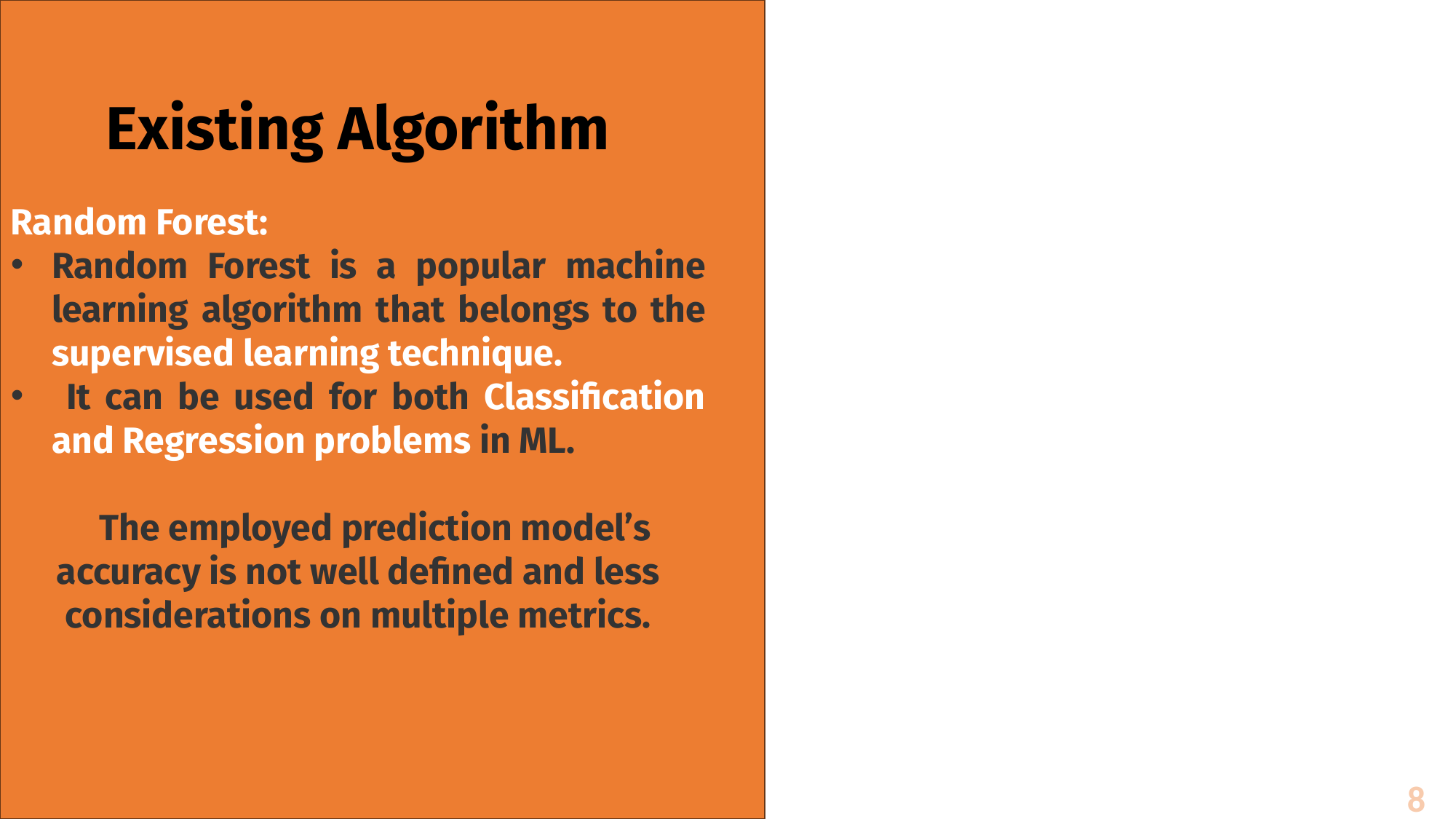

Existing Algorithm

Random Forest:
Random Forest is a popular machine learning algorithm that belongs to the supervised learning technique.
 It can be used for both Classification and Regression problems in ML.

    The employed prediction model’s accuracy is not well defined and less considerations on multiple metrics.

8